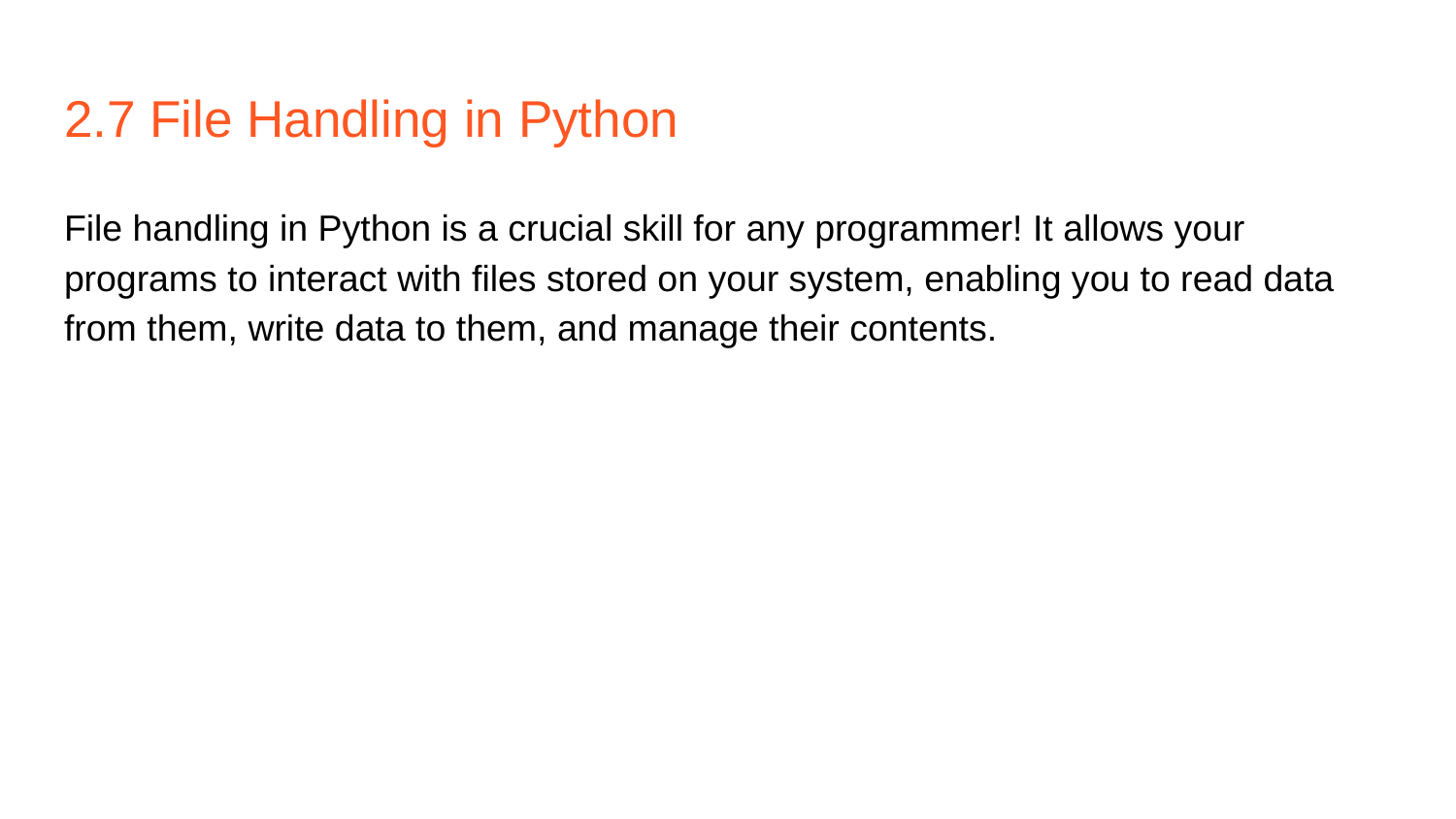

# 2.7 File Handling in Python
File handling in Python is a crucial skill for any programmer! It allows your programs to interact with files stored on your system, enabling you to read data from them, write data to them, and manage their contents.